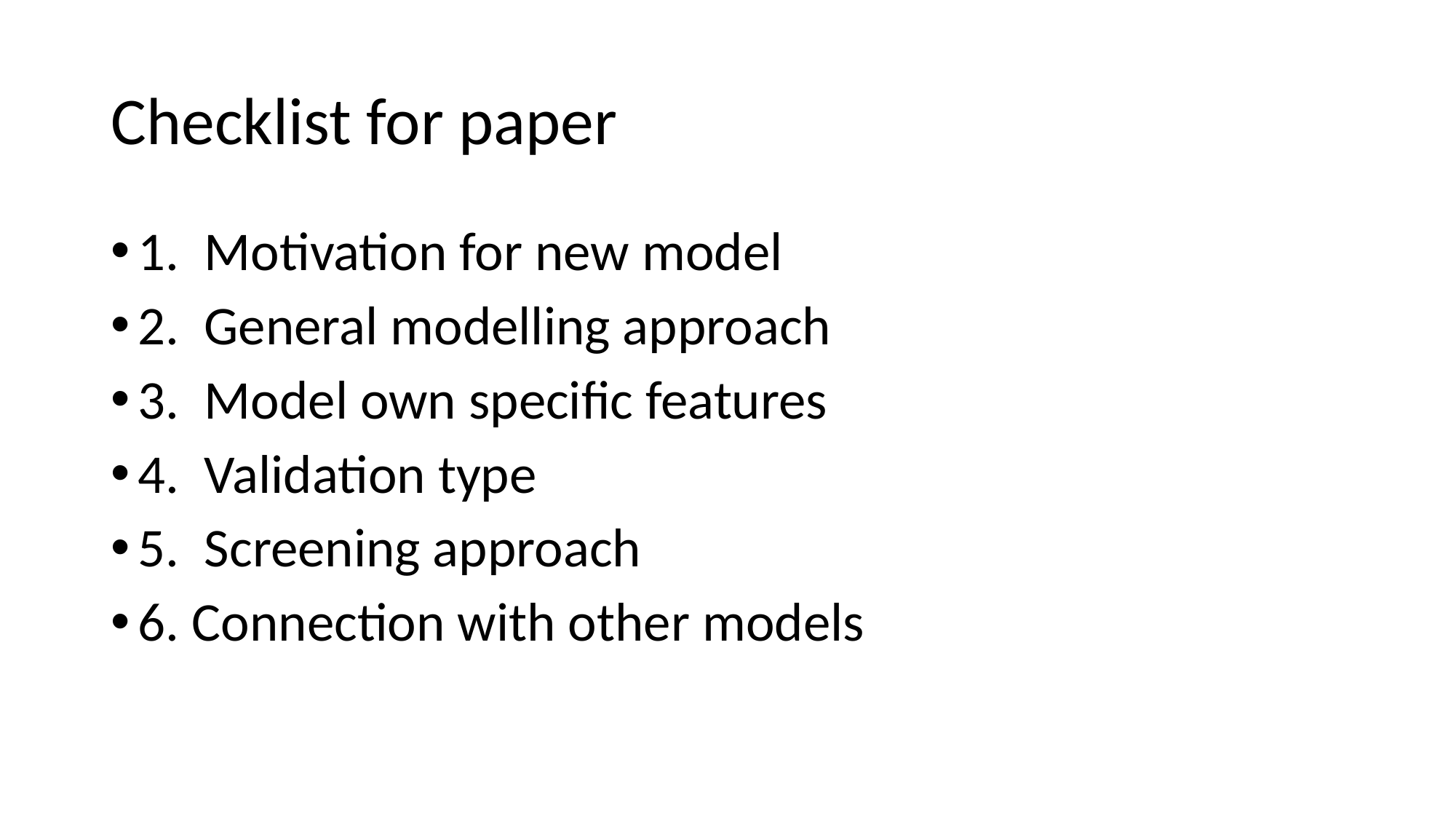

# Checklist for paper
1.  Motivation for new model
2.  General modelling approach
3.  Model own specific features
4.  Validation type
5.  Screening approach
6. Connection with other models